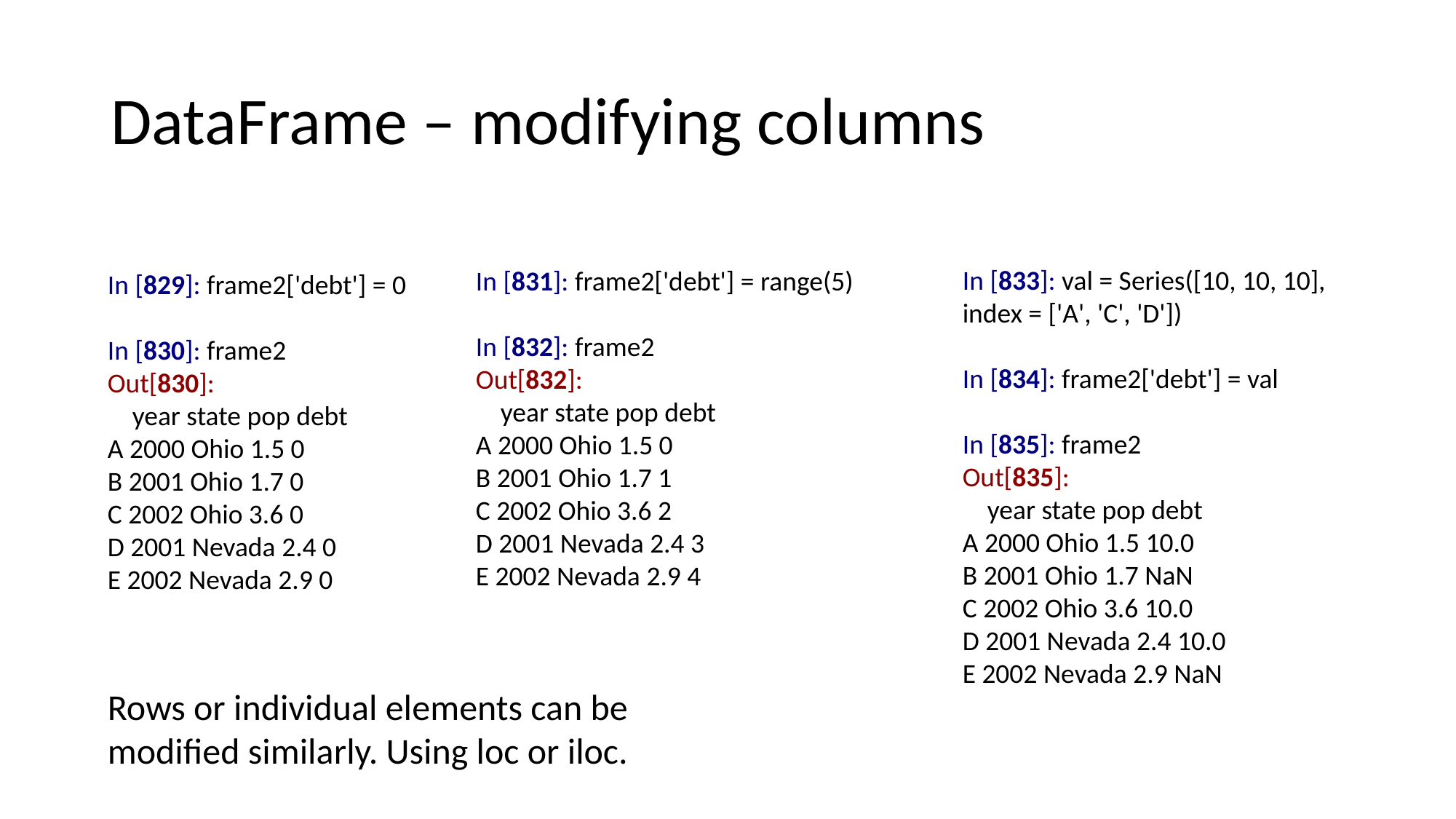

# DataFrame – modifying columns
In [833]: val = Series([10, 10, 10], index = ['A', 'C', 'D'])
In [834]: frame2['debt'] = val
In [835]: frame2
Out[835]:
    year state pop debt
A 2000 Ohio 1.5 10.0
B 2001 Ohio 1.7 NaN
C 2002 Ohio 3.6 10.0
D 2001 Nevada 2.4 10.0
E 2002 Nevada 2.9 NaN
In [831]: frame2['debt'] = range(5)

In [832]: frame2
Out[832]:
    year state pop debt
A 2000 Ohio 1.5 0
B 2001 Ohio 1.7 1
C 2002 Ohio 3.6 2
D 2001 Nevada 2.4 3
E 2002 Nevada 2.9 4
In [829]: frame2['debt'] = 0

In [830]: frame2
Out[830]:
    year state pop debt
A 2000 Ohio 1.5 0
B 2001 Ohio 1.7 0
C 2002 Ohio 3.6 0
D 2001 Nevada 2.4 0
E 2002 Nevada 2.9 0
Rows or individual elements can be modified similarly. Using loc or iloc.